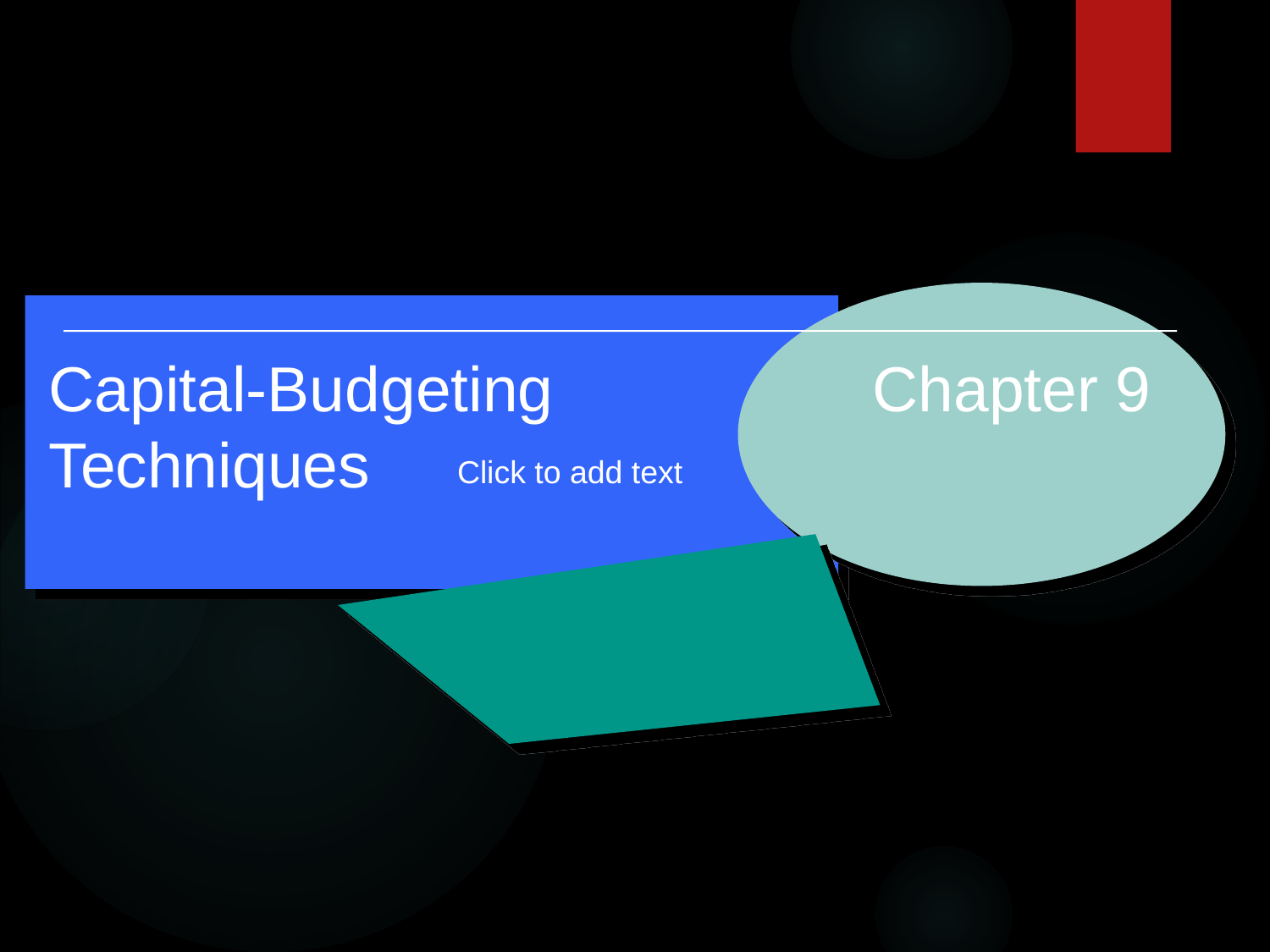

Capital-Budgeting
Techniques
Chapter 9
Click to add text